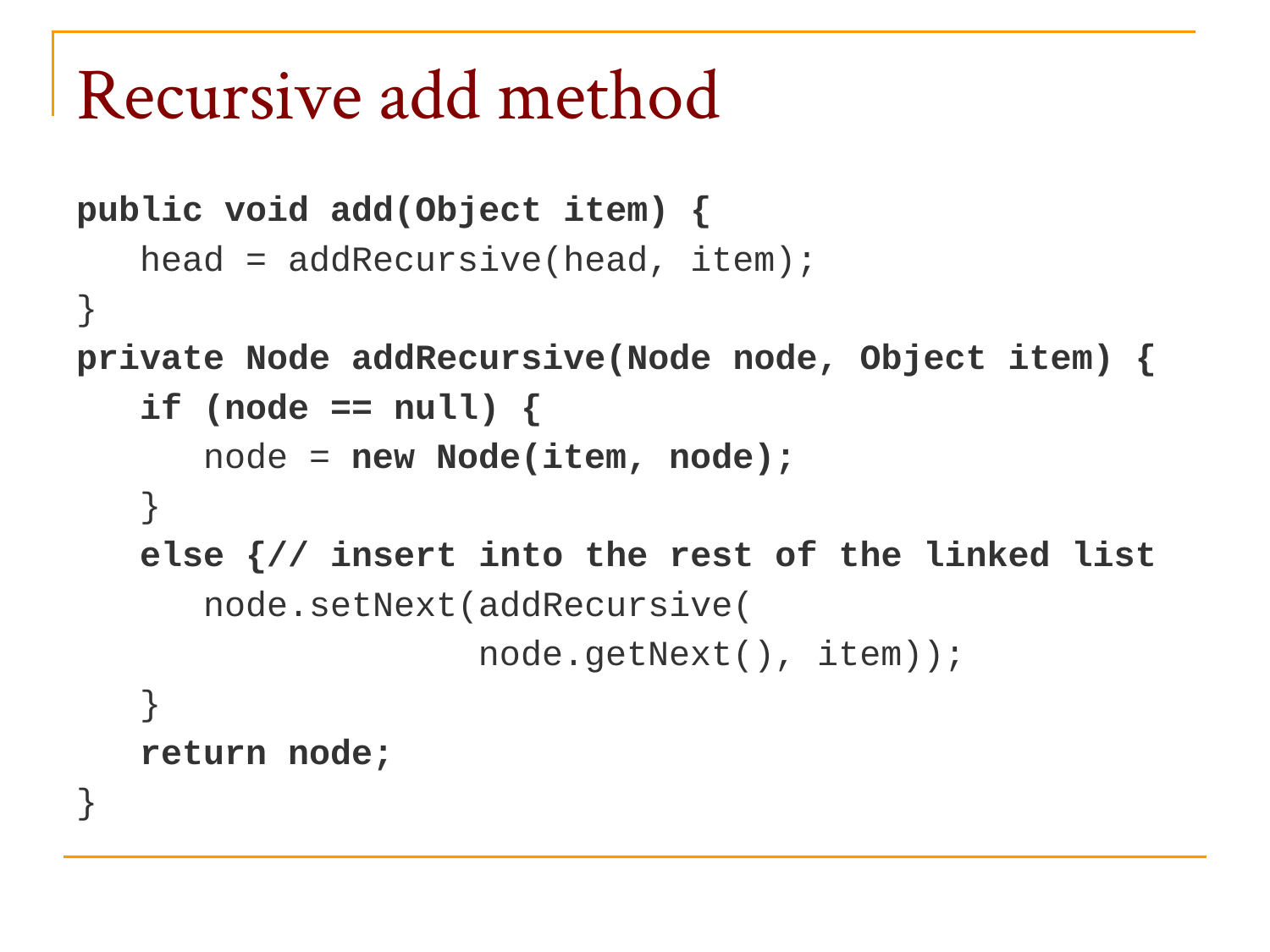

# Recursive add method
public void add(Object item) {
   head = addRecursive(head, item);
}
private Node addRecursive(Node node, Object item) {
   if (node == null) {
      node = new Node(item, node);
   }
   else {// insert into the rest of the linked list
      node.setNext(addRecursive(
                   node.getNext(), item));
   }
   return node;
}